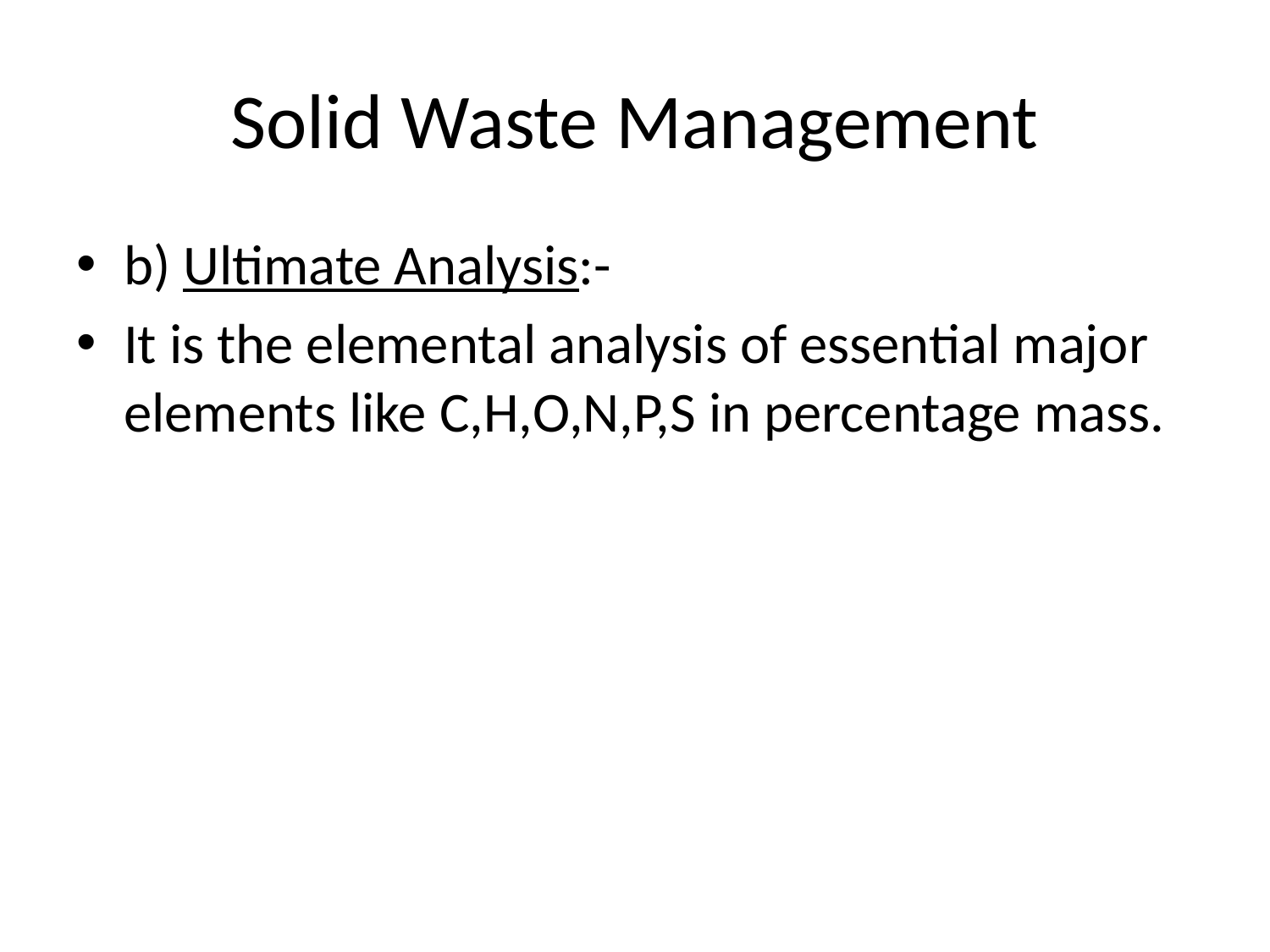

# Solid Waste Management
b) Ultimate Analysis:-
It is the elemental analysis of essential major elements like C,H,O,N,P,S in percentage mass.